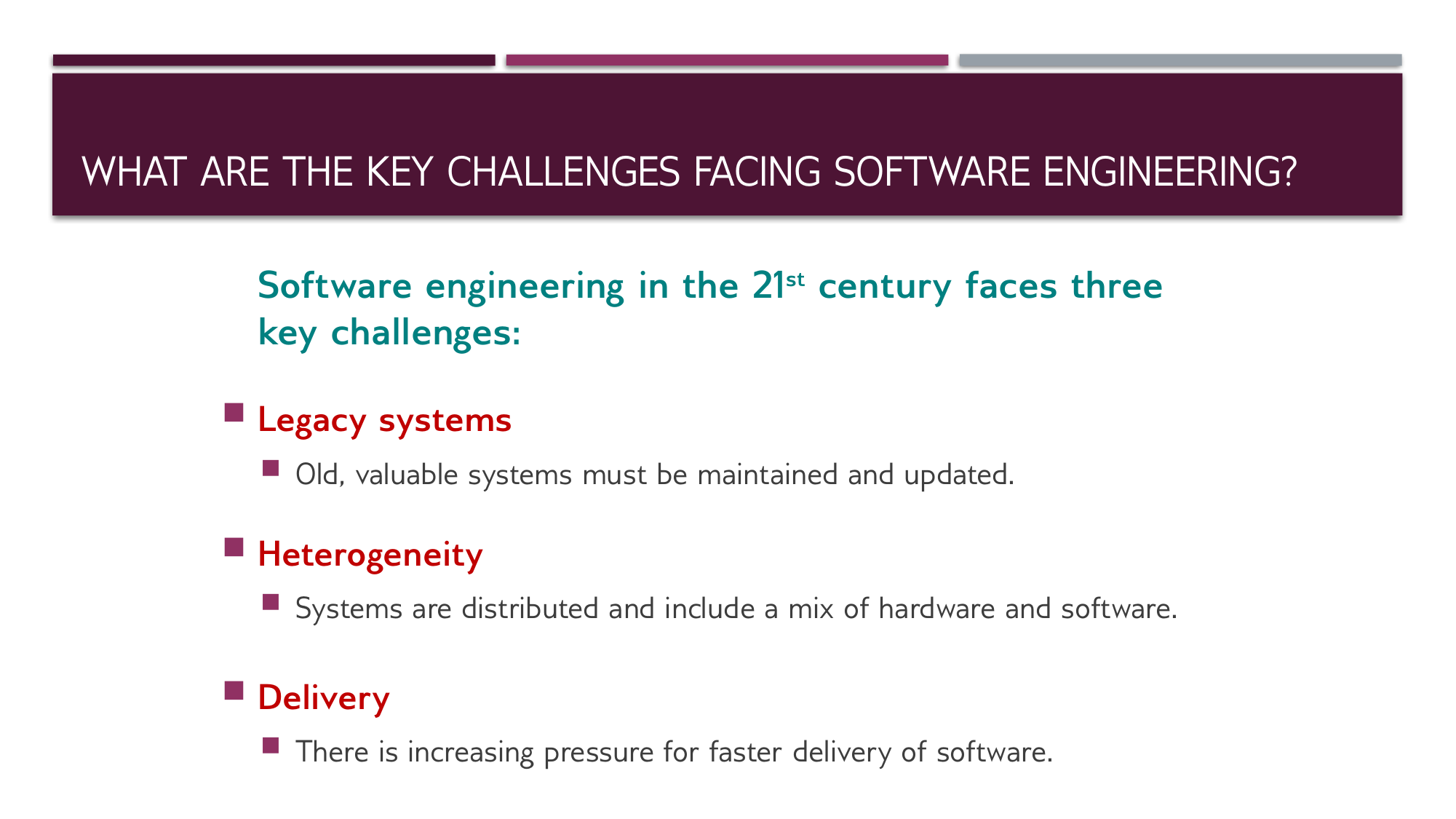

# What are the key challenges facing software engineering?
	Software engineering in the 21st century faces three key challenges:

Legacy systems
Old, valuable systems must be maintained and updated.

Heterogeneity
Systems are distributed and include a mix of hardware and software.

Delivery
There is increasing pressure for faster delivery of software.